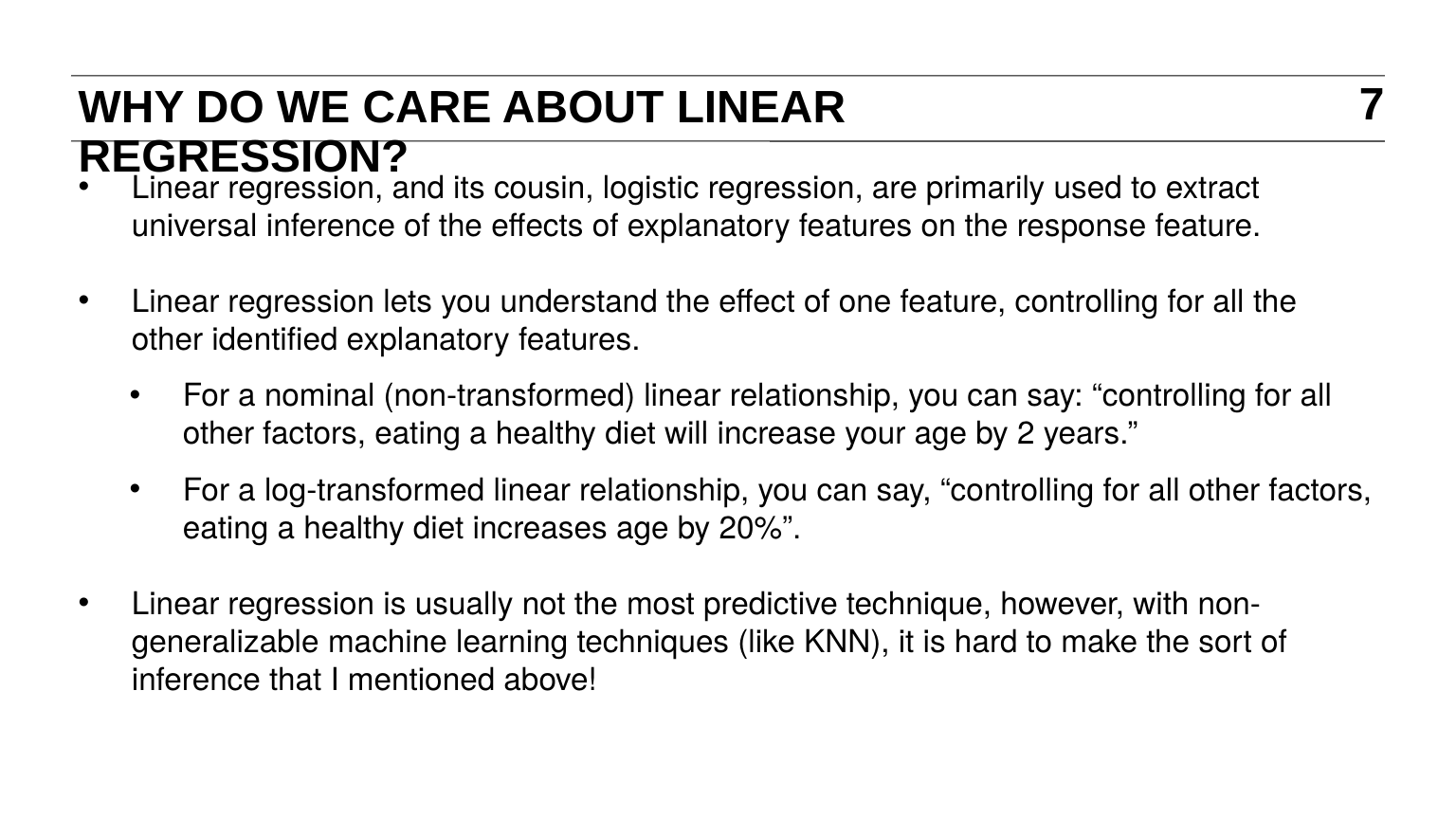

Why do we care about linear regression?
7
Linear regression, and its cousin, logistic regression, are primarily used to extract universal inference of the effects of explanatory features on the response feature.

Linear regression lets you understand the effect of one feature, controlling for all the other identified explanatory features.

For a nominal (non-transformed) linear relationship, you can say: “controlling for all other factors, eating a healthy diet will increase your age by 2 years.”

For a log-transformed linear relationship, you can say, “controlling for all other factors, eating a healthy diet increases age by 20%”.

Linear regression is usually not the most predictive technique, however, with non-generalizable machine learning techniques (like KNN), it is hard to make the sort of inference that I mentioned above!